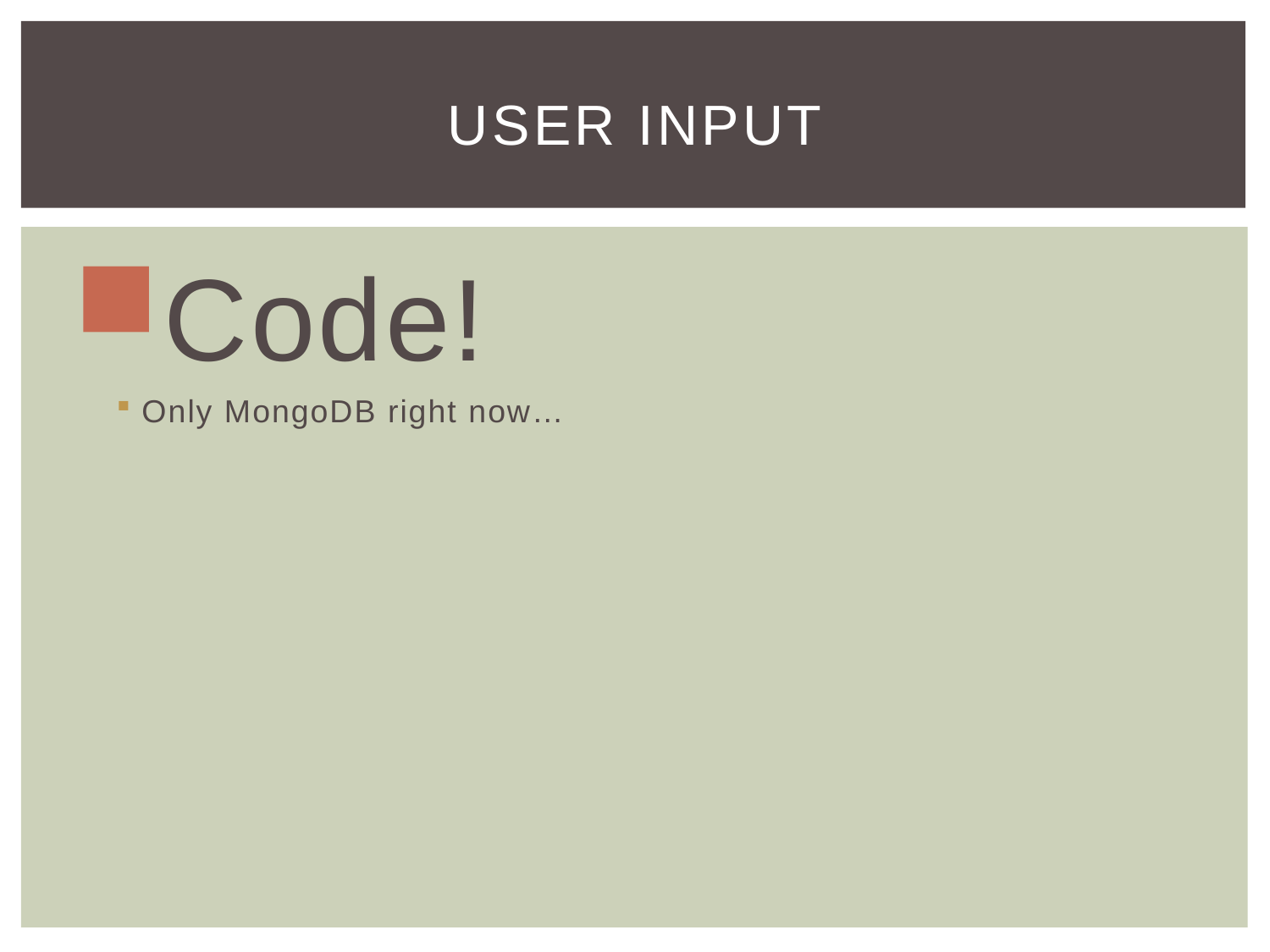

# User Input
Code!
Only MongoDB right now…